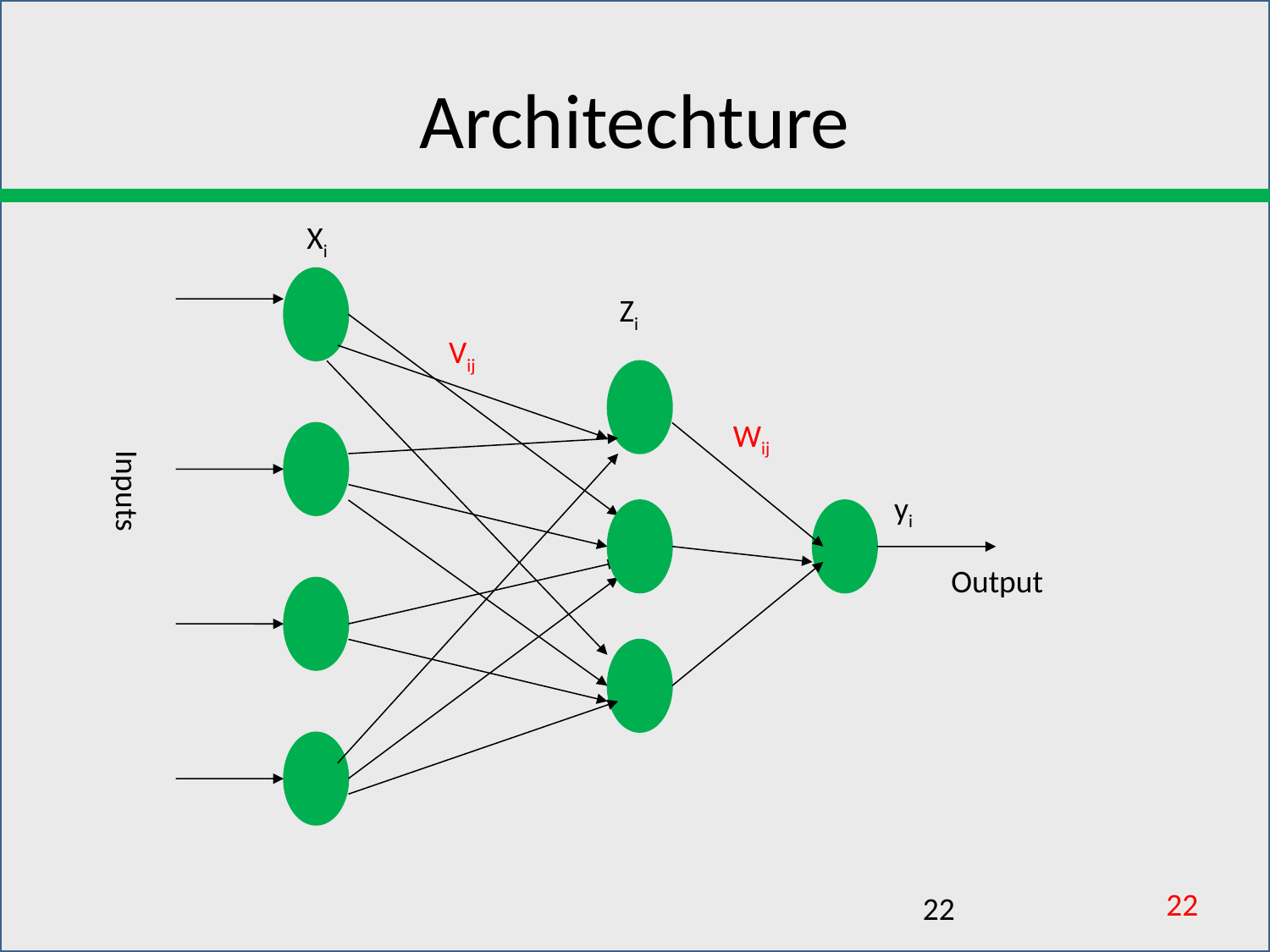

# Architechture
Xi

Inputs

Output

Zi
Vij
Wij
yi

22